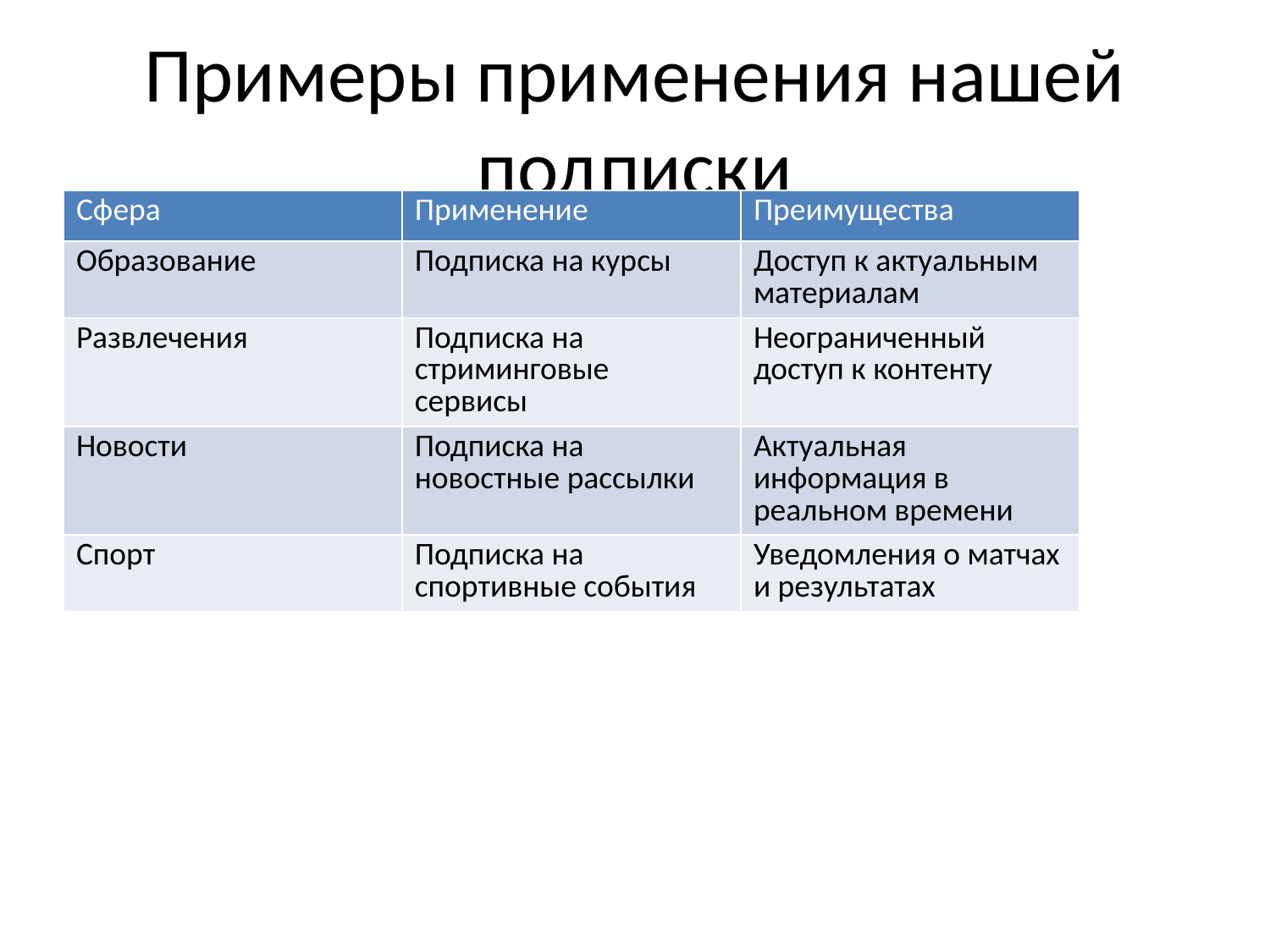

# Примеры применения нашей подписки
| Сфера | Применение | Преимущества |
| --- | --- | --- |
| Образование | Подписка на курсы | Доступ к актуальным материалам |
| Развлечения | Подписка на стриминговые сервисы | Неограниченный доступ к контенту |
| Новости | Подписка на новостные рассылки | Актуальная информация в реальном времени |
| Спорт | Подписка на спортивные события | Уведомления о матчах и результатах |